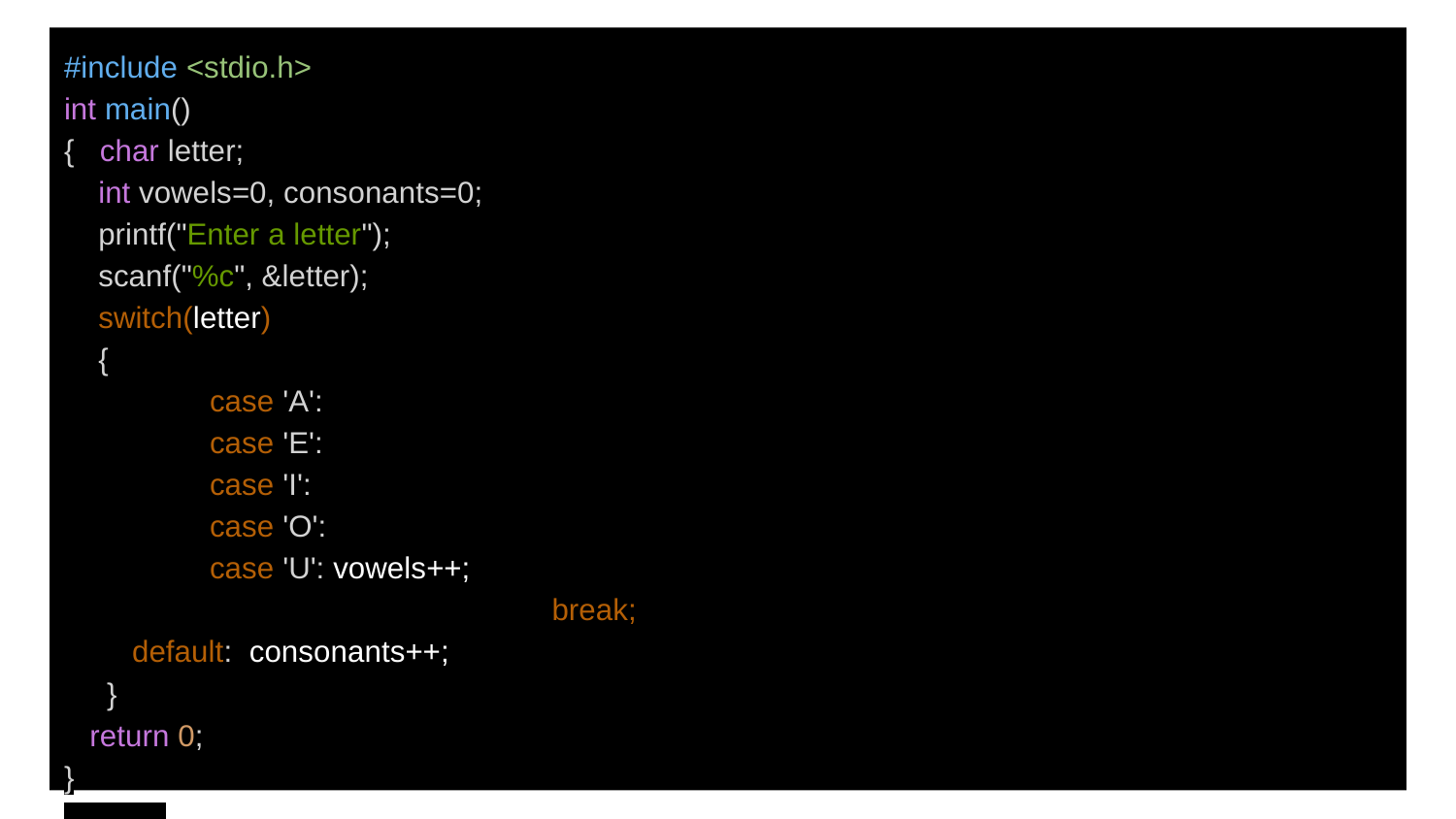

#include <stdio.h>
int main()
{   char letter;
    int vowels=0, consonants=0;
    printf("Enter a letter");
    scanf("%c", &letter);
    switch(letter)
    {
      	case 'A':
      	case 'E':
      	case 'I':
      	case 'O':
      	case 'U': vowels++;
 			      break;
        default:  consonants++;
     }
   return 0;
}

#